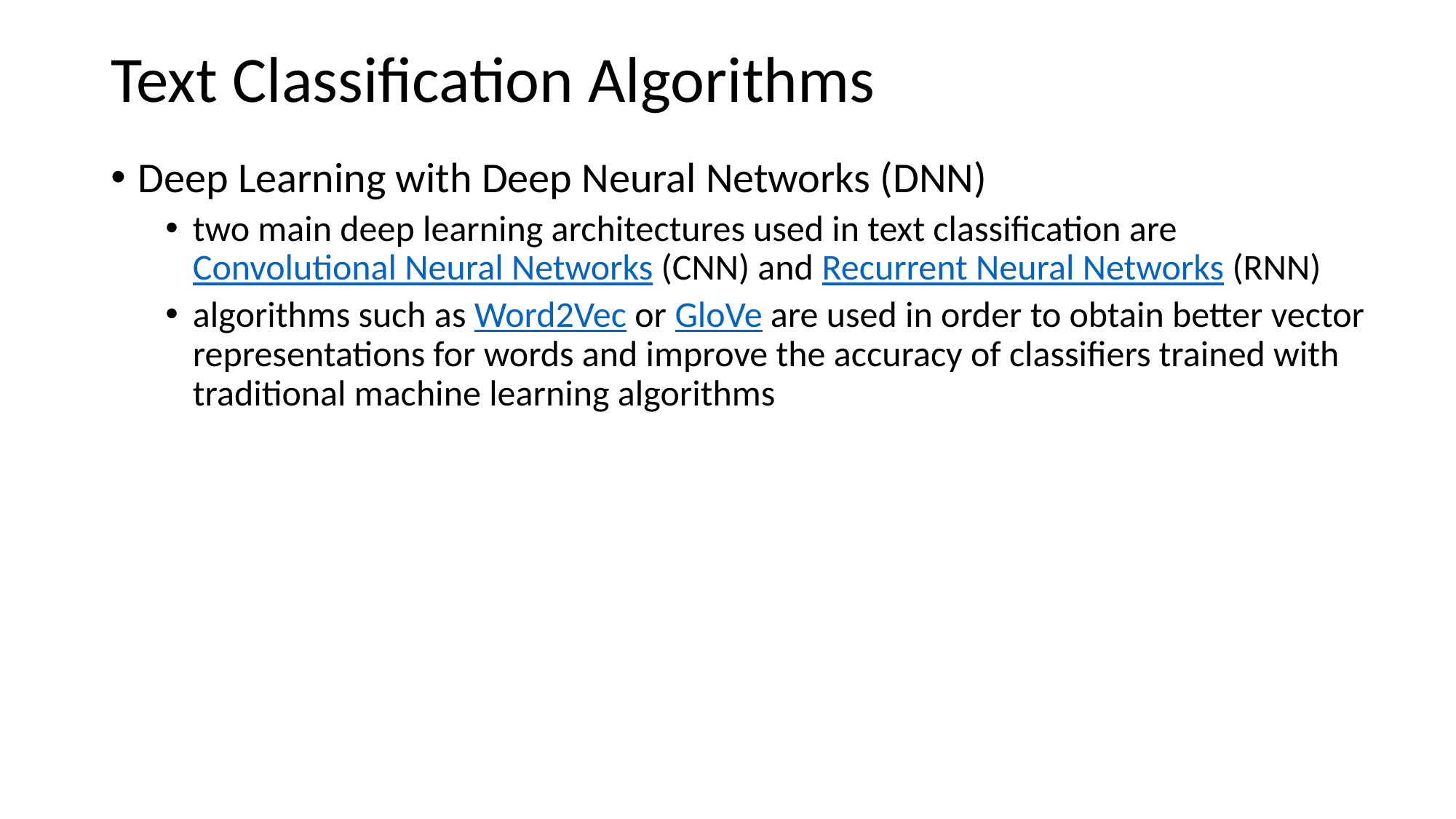

# Text Classification Algorithms
Deep Learning with Deep Neural Networks (DNN)
two main deep learning architectures used in text classification are Convolutional Neural Networks (CNN) and Recurrent Neural Networks (RNN)
algorithms such as Word2Vec or GloVe are used in order to obtain better vector representations for words and improve the accuracy of classifiers trained with traditional machine learning algorithms